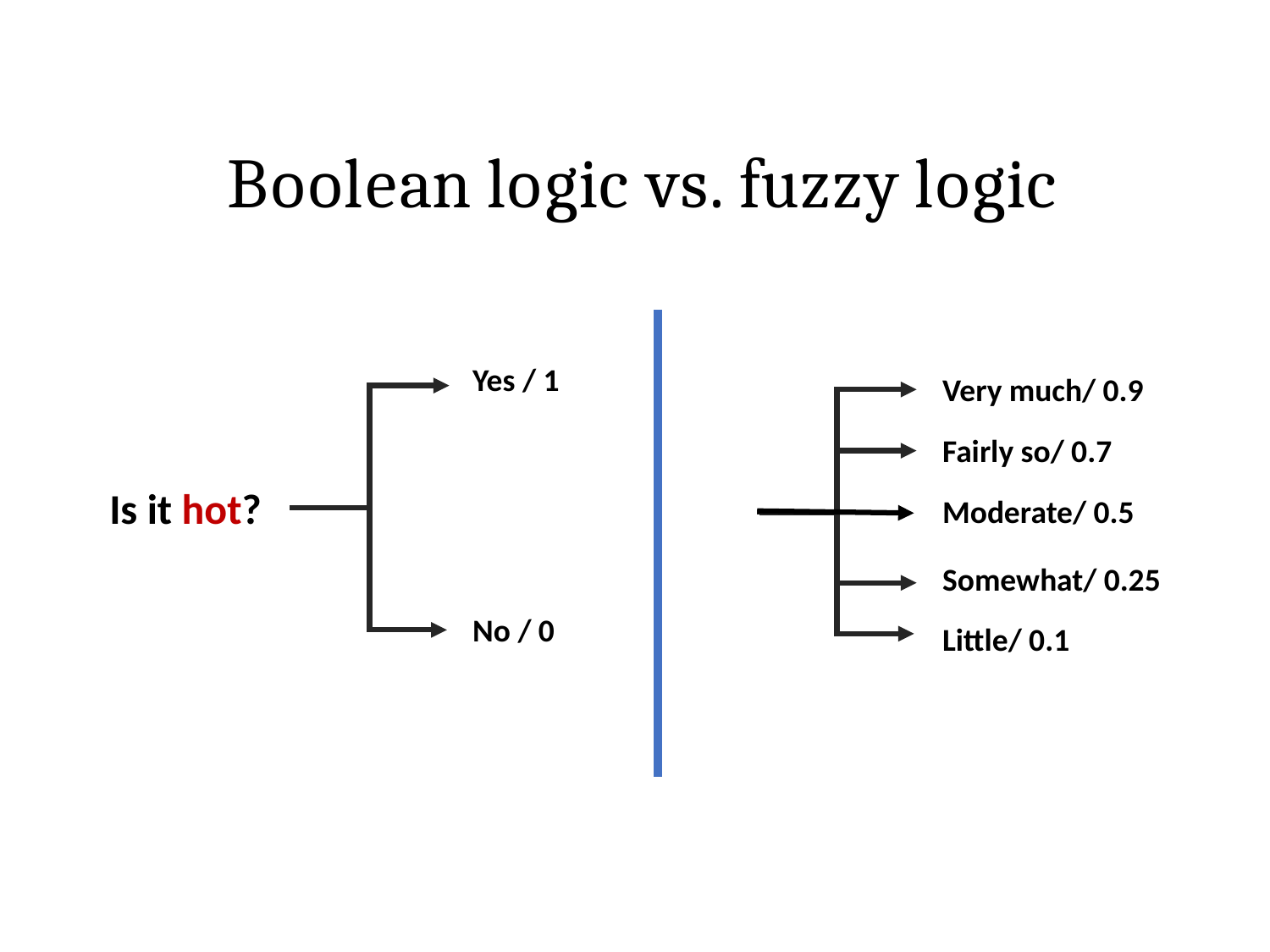

Boolean logic vs. fuzzy logic
Yes / 1
Very much/ 0.9
Fairly so/ 0.7
Is it hot?
Moderate/ 0.5
Somewhat/ 0.25
No / 0
Little/ 0.1